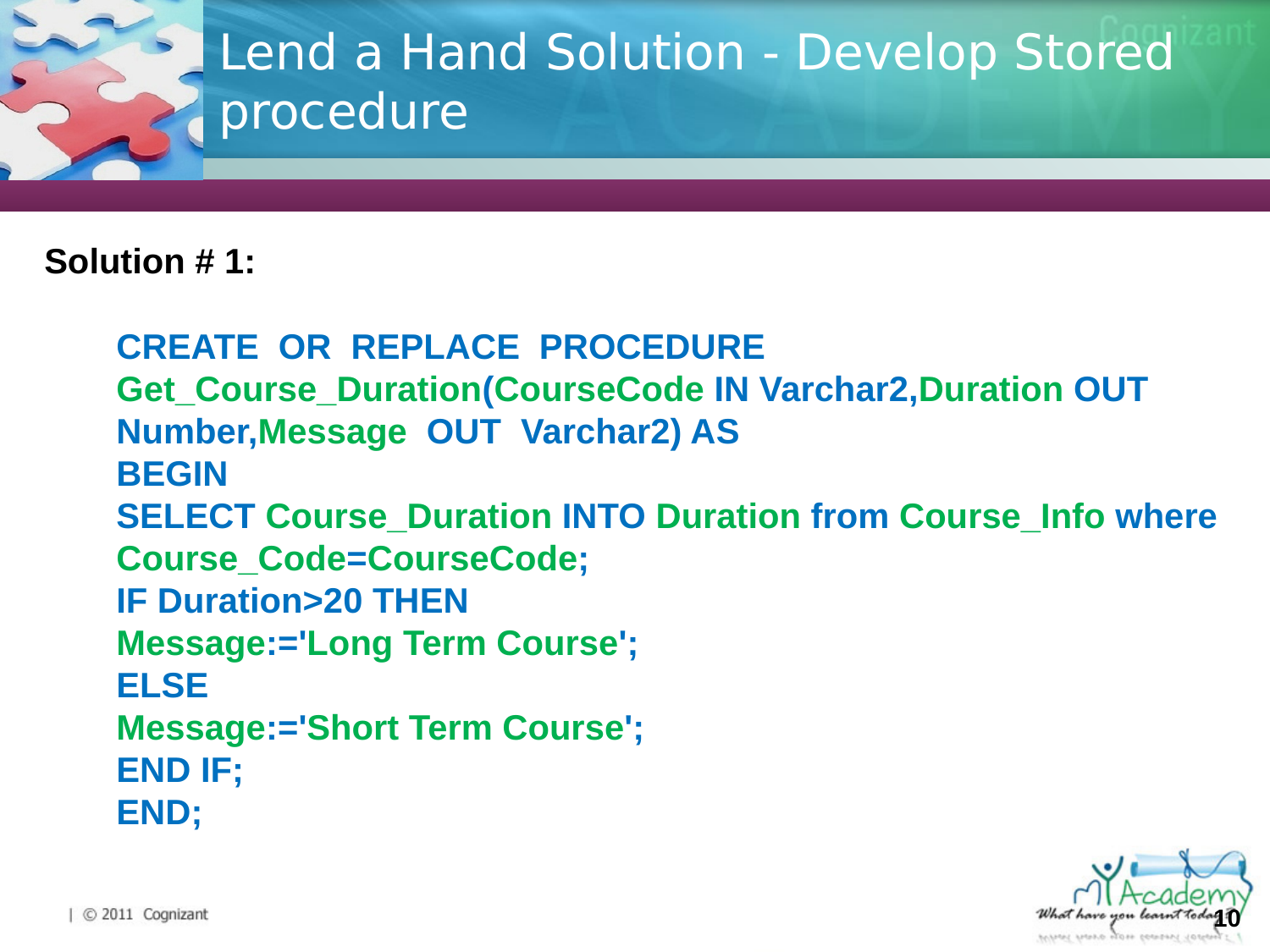

# Lend a Hand Solution - Develop Stored procedure
Solution # 1:

CREATE  OR  REPLACE  PROCEDURE Get_Course_Duration(CourseCode IN Varchar2,Duration OUT Number,Message  OUT  Varchar2) AS
BEGIN
SELECT Course_Duration INTO Duration from Course_Info where Course_Code=CourseCode;
IF Duration>20 THEN
Message:='Long Term Course';
ELSE
Message:='Short Term Course';
END IF;
END;
10